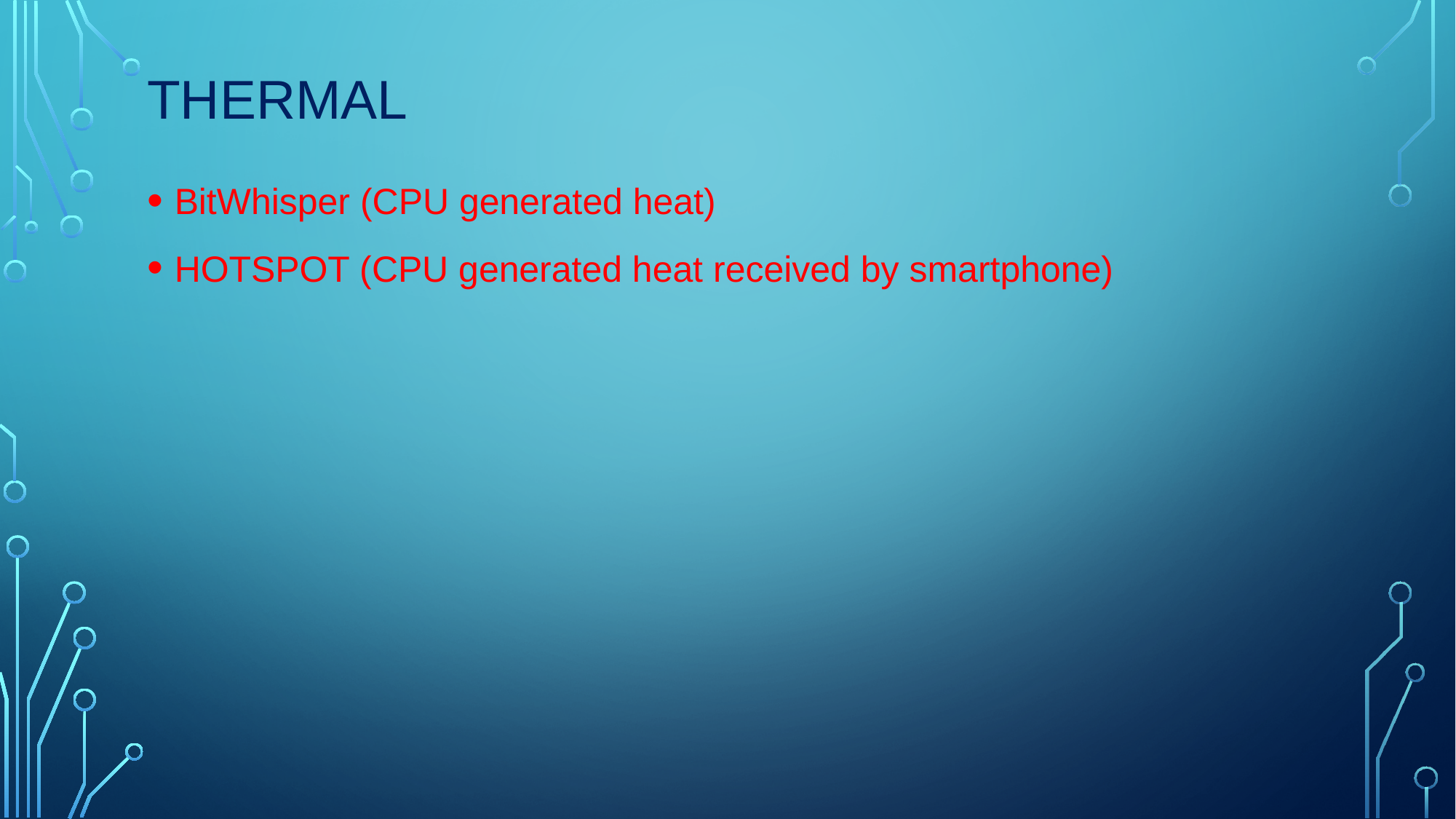

# Thermal
BitWhisper (CPU generated heat)
HOTSPOT (CPU generated heat received by smartphone)